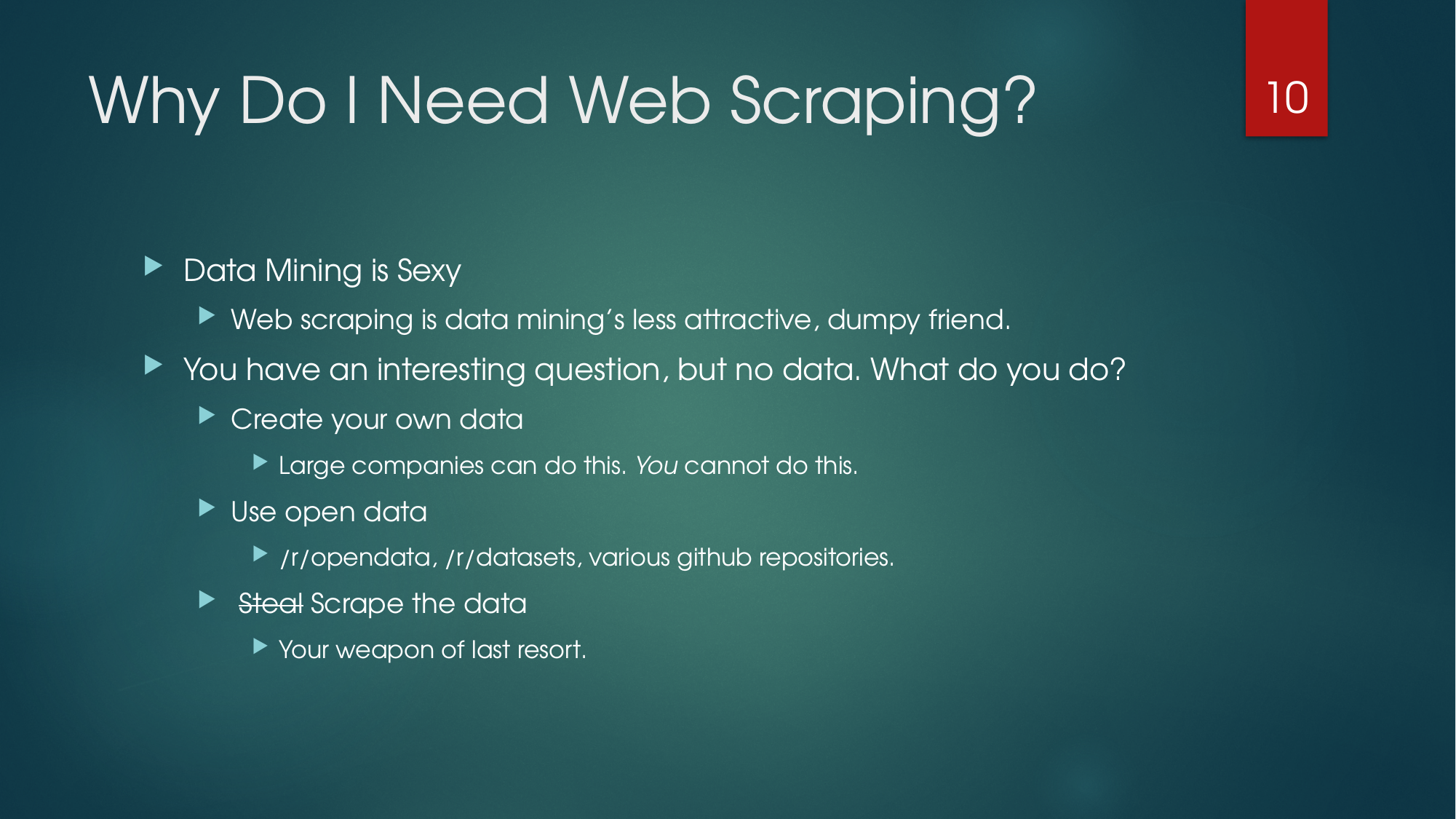

10
# Why Do I Need Web Scraping?
Data Mining is Sexy
Web scraping is data mining’s less attractive, dumpy friend.
You have an interesting question, but no data. What do you do?
Create your own data
Large companies can do this. You cannot do this.
Use open data
/r/opendata, /r/datasets, various github repositories.
 Steal Scrape the data
Your weapon of last resort.